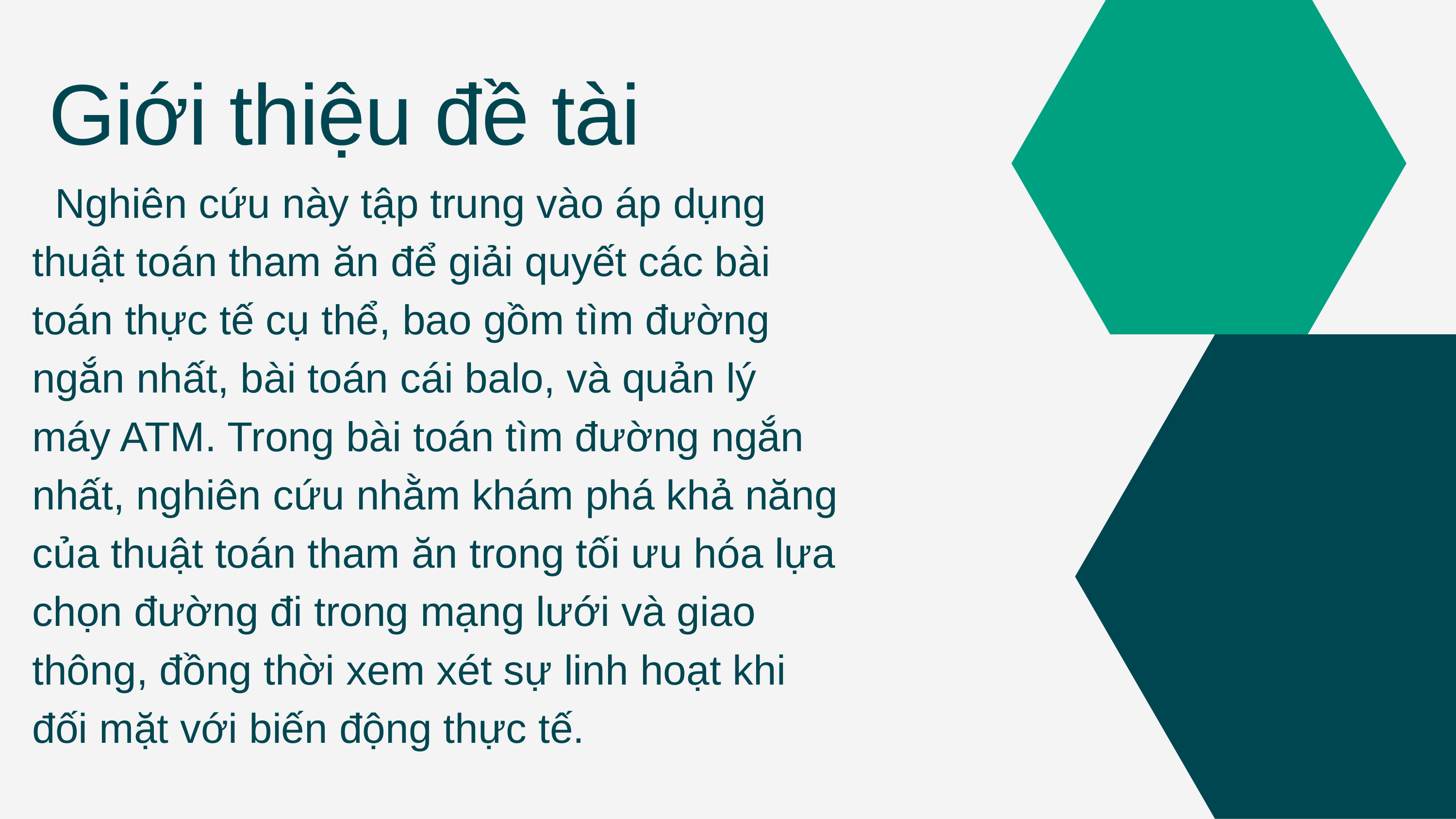

Giới thiệu đề tài

  Nghiên cứu này tập trung vào áp dụng thuật toán tham ăn để giải quyết các bài toán thực tế cụ thể, bao gồm tìm đường ngắn nhất, bài toán cái balo, và quản lý máy ATM. Trong bài toán tìm đường ngắn nhất, nghiên cứu nhằm khám phá khả năng của thuật toán tham ăn trong tối ưu hóa lựa chọn đường đi trong mạng lưới và giao thông, đồng thời xem xét sự linh hoạt khi đối mặt với biến động thực tế.